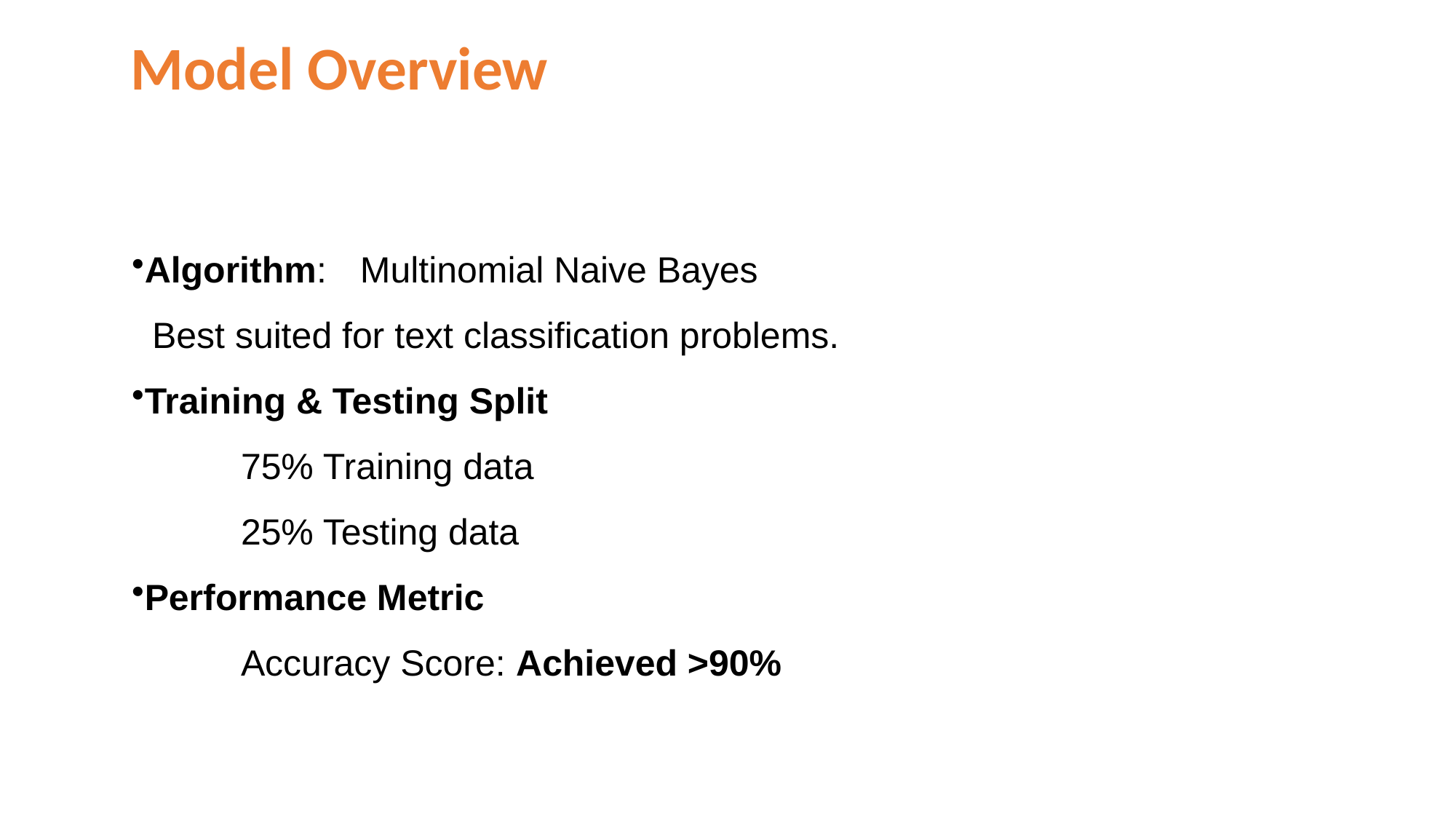

Model Overview
Algorithm:	 Multinomial Naive Bayes
  Best suited for text classification problems.
Training & Testing Split
  	75% Training data
  	25% Testing data
Performance Metric
  	Accuracy Score: Achieved >90%